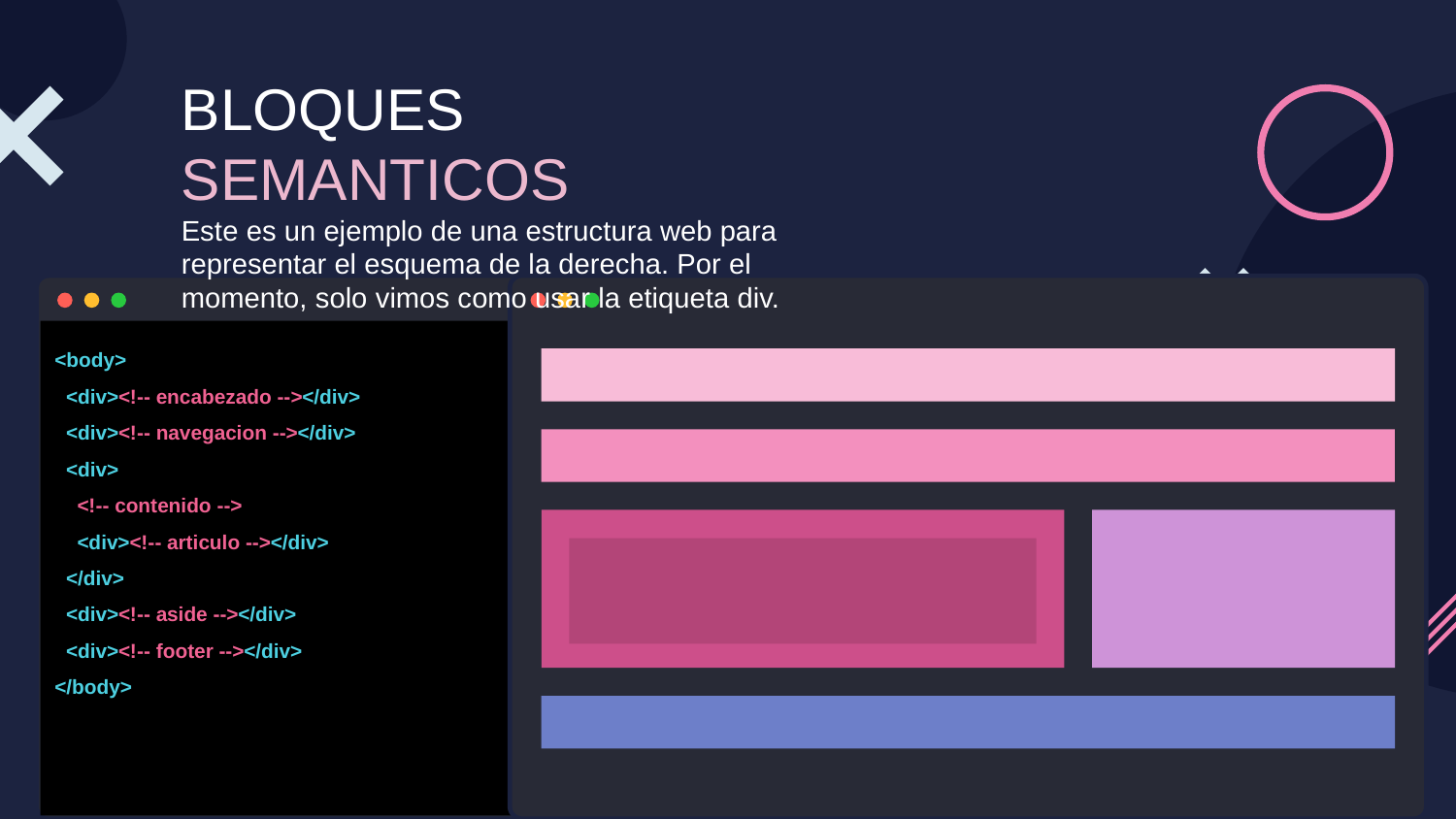

# BLOQUES SEMANTICOS Este es un ejemplo de una estructura web para representar el esquema de la derecha. Por el momento, solo vimos como usar la etiqueta div.

<body>
  <div><!-- encabezado --></div>
  <div><!-- navegacion --></div>
  <div>
    <!-- contenido -->
    <div><!-- articulo --></div>
  </div>
  <div><!-- aside --></div>
  <div><!-- footer --></div>
</body>